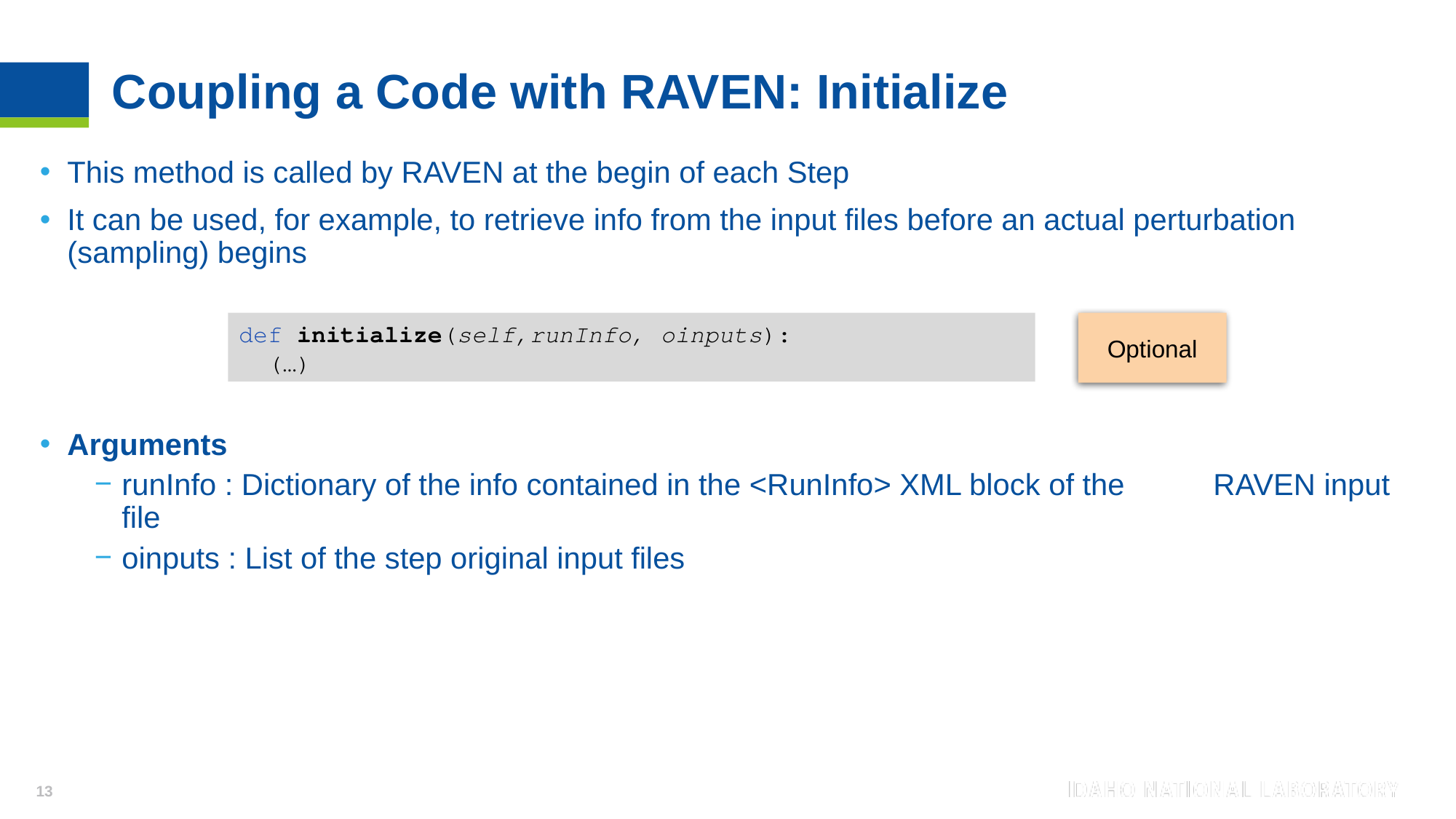

# Coupling a Code with RAVEN: Initialize
This method is called by RAVEN at the begin of each Step
It can be used, for example, to retrieve info from the input files before an actual perturbation (sampling) begins

Arguments
runInfo : Dictionary of the info contained in the <RunInfo> XML block of the	RAVEN input file
oinputs : List of the step original input files
def initialize(self,runInfo, oinputs):
  (…)
Optional
13